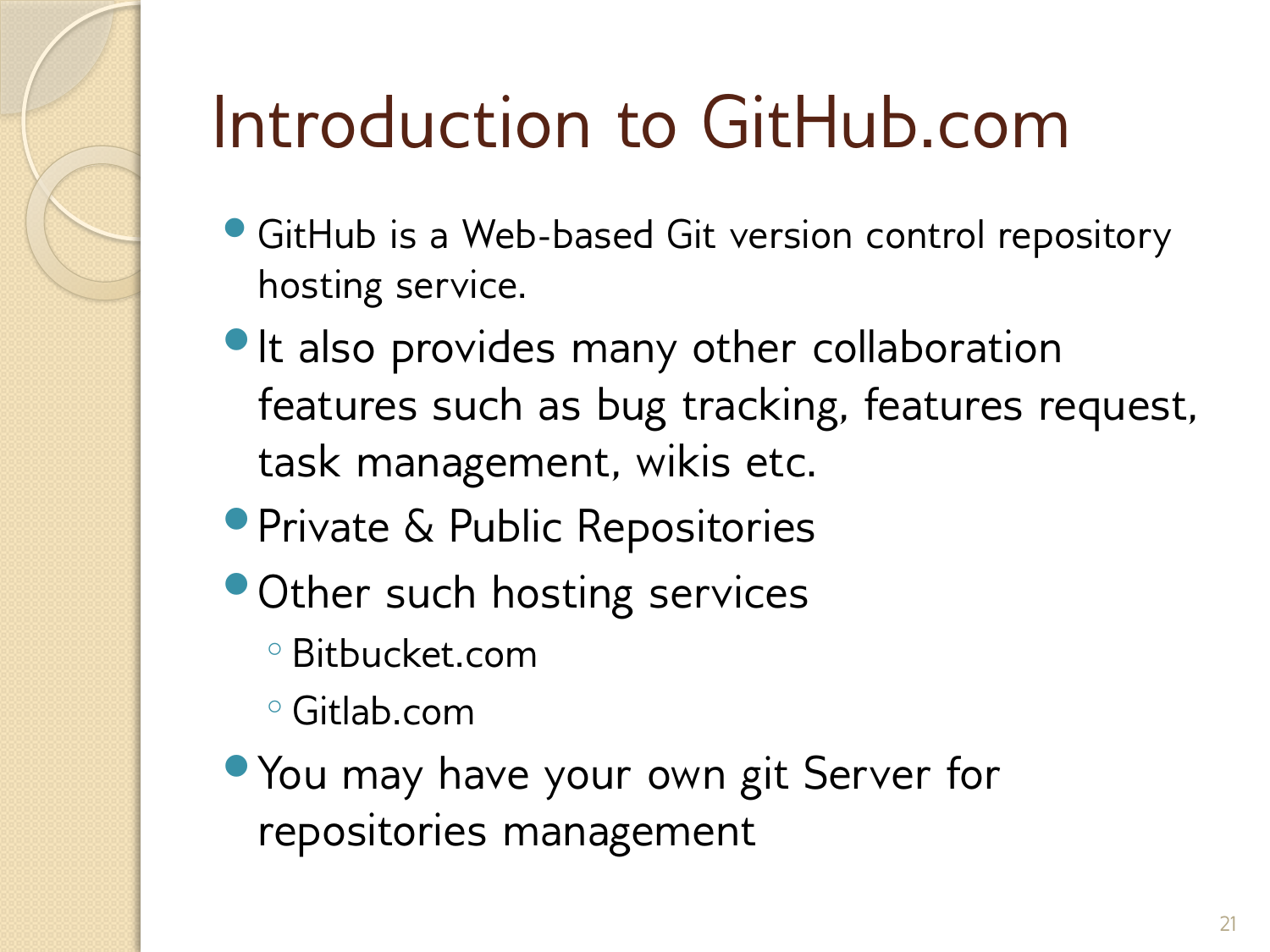

# Introduction to GitHub.com
GitHub is a Web-based Git version control repository hosting service.
It also provides many other collaboration features such as bug tracking, features request, task management, wikis etc.
Private & Public Repositories
Other such hosting services
Bitbucket.com
Gitlab.com
You may have your own git Server for repositories management
21